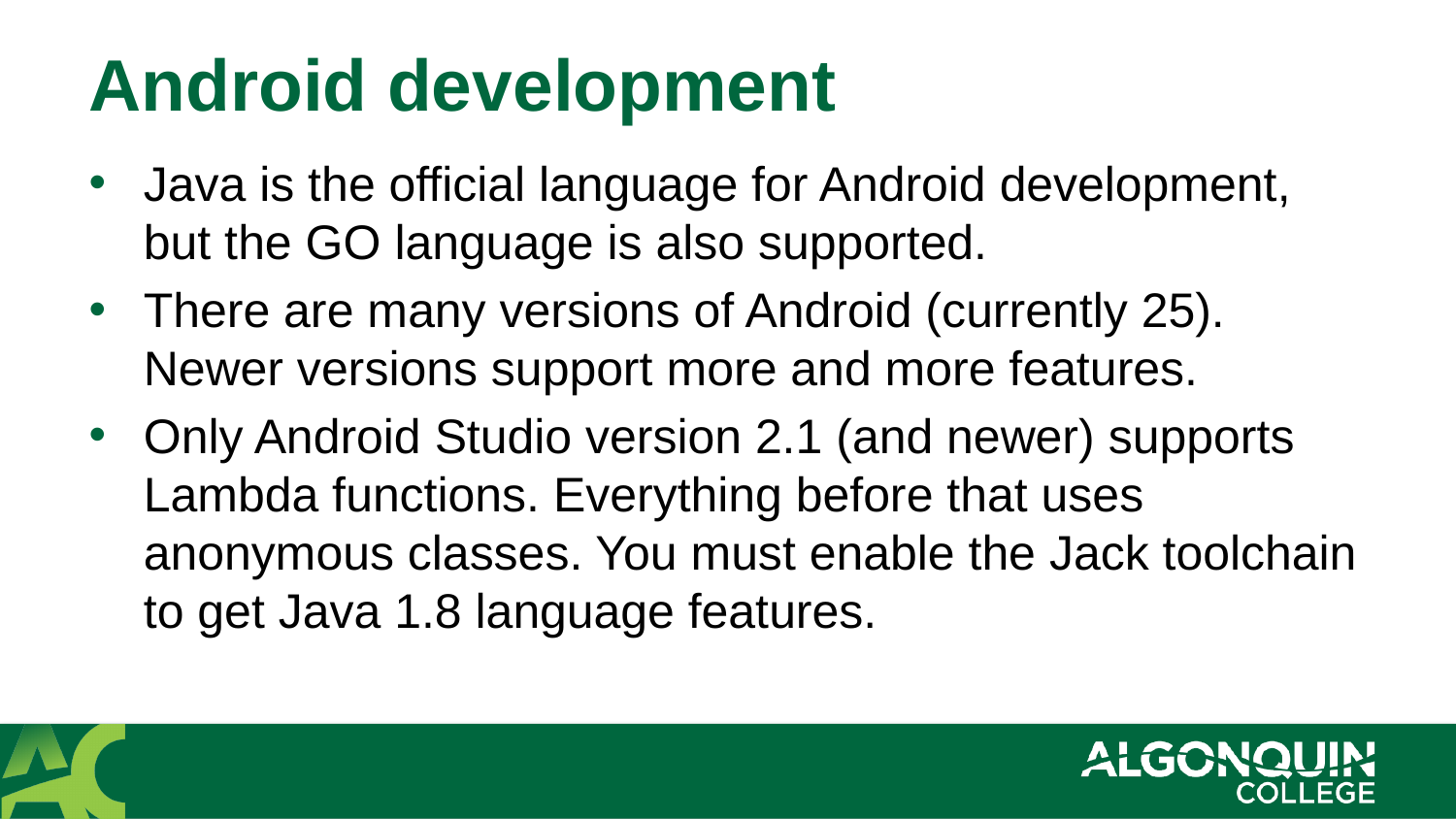

# Android development
Java is the official language for Android development, but the GO language is also supported.
There are many versions of Android (currently 25). Newer versions support more and more features.
Only Android Studio version 2.1 (and newer) supports Lambda functions. Everything before that uses anonymous classes. You must enable the Jack toolchain to get Java 1.8 language features.